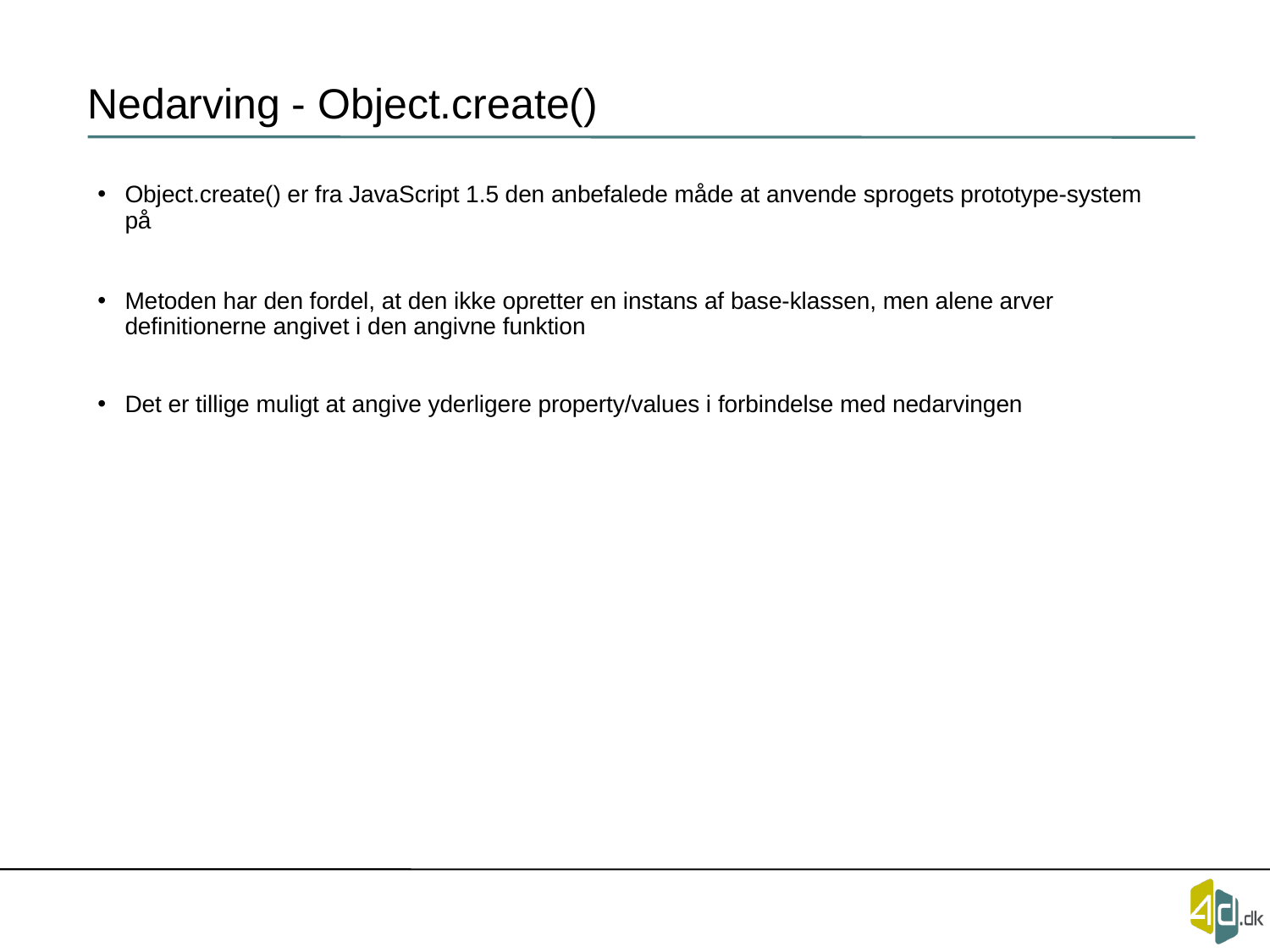

# Nedarving - Object.create()
Object.create() er fra JavaScript 1.5 den anbefalede måde at anvende sprogets prototype-system på
Metoden har den fordel, at den ikke opretter en instans af base-klassen, men alene arver definitionerne angivet i den angivne funktion
Det er tillige muligt at angive yderligere property/values i forbindelse med nedarvingen